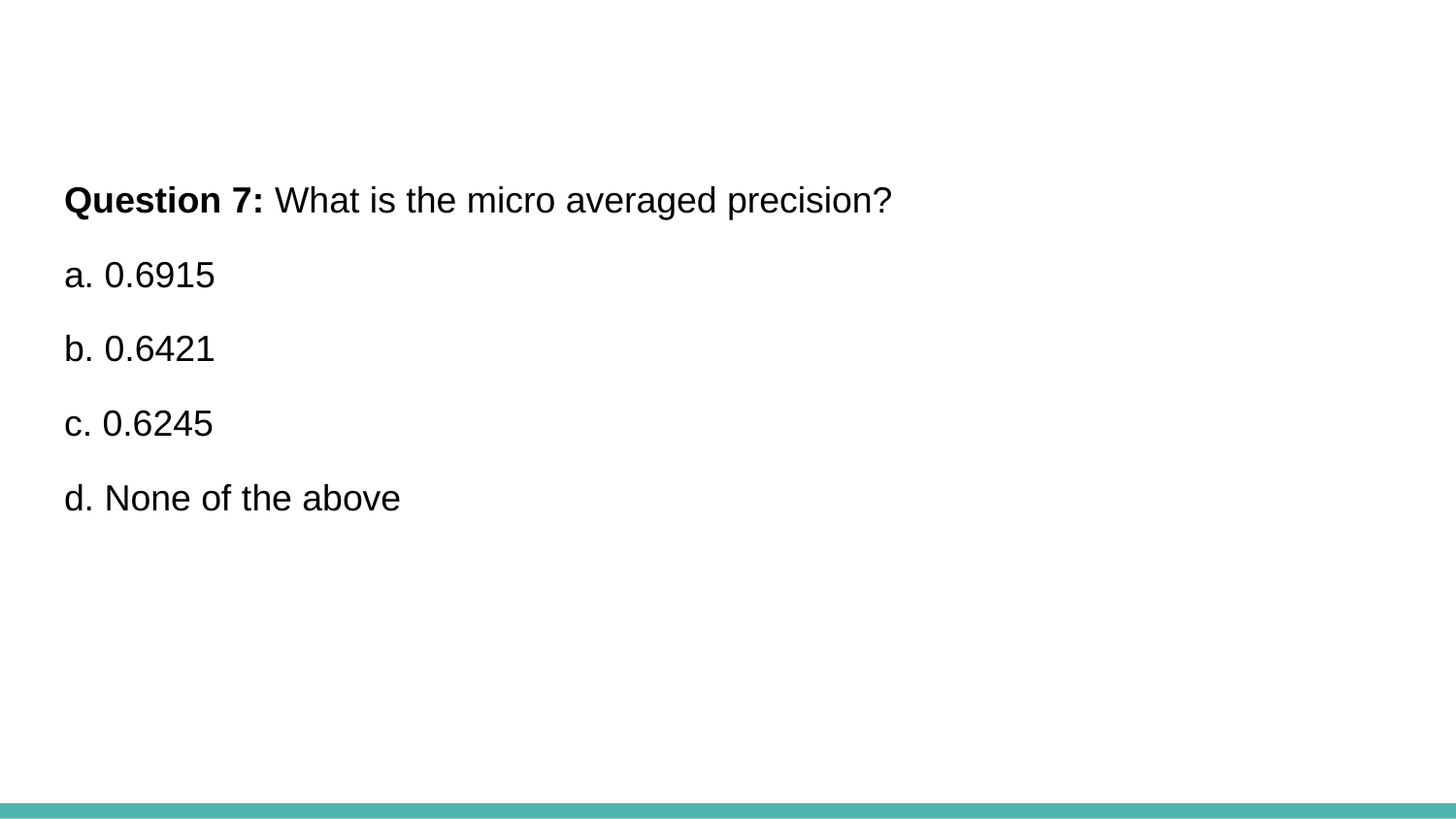

Question 7: What is the micro averaged precision?
a. 0.6915
b. 0.6421
c. 0.6245
d. None of the above